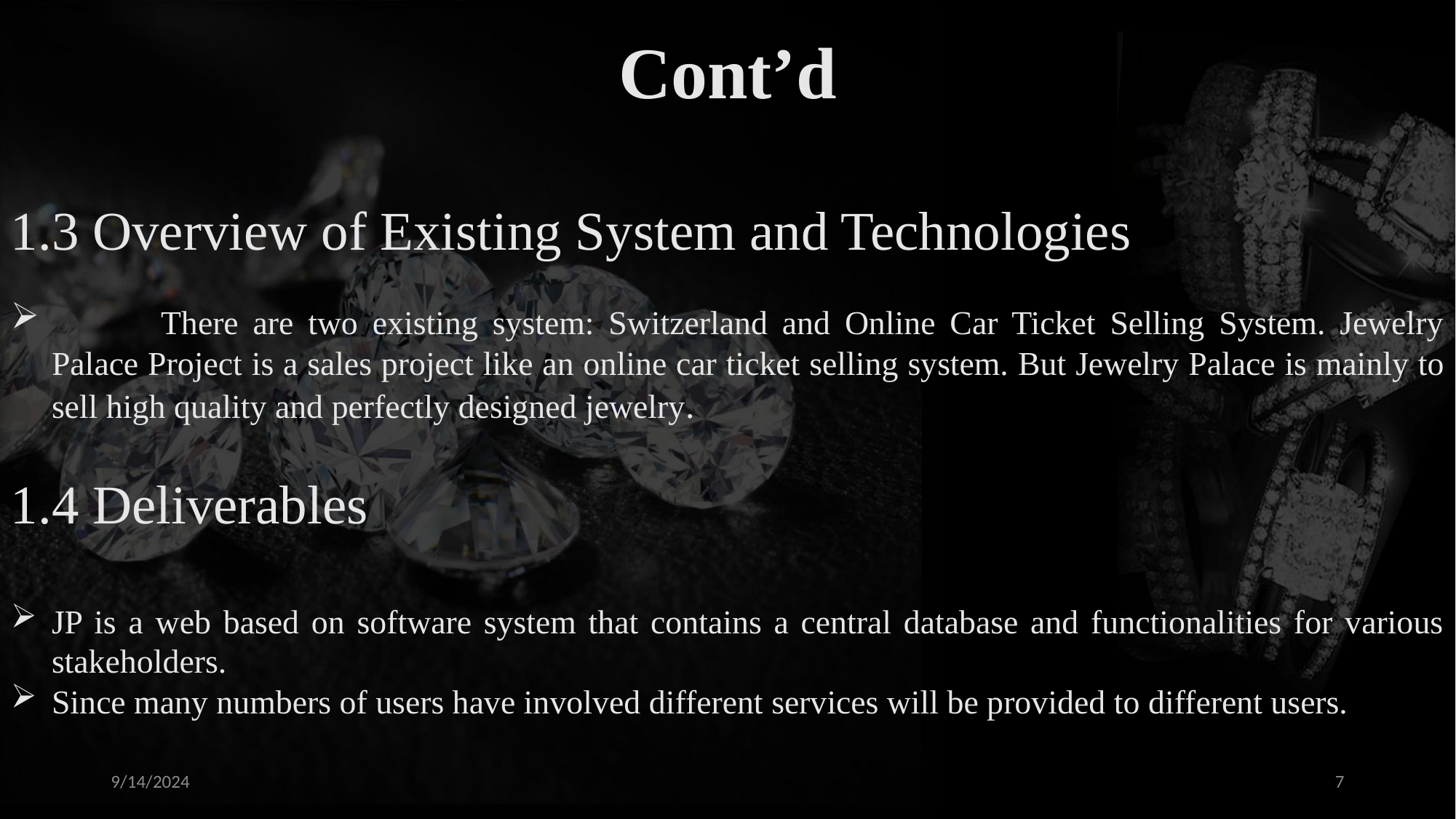

Cont’d
1.3 Overview of Existing System and Technologies

	There are two existing system: Switzerland and Online Car Ticket Selling System. Jewelry Palace Project is a sales project like an online car ticket selling system. But Jewelry Palace is mainly to sell high quality and perfectly designed jewelry.

1.4 Deliverables

JP is a web based on software system that contains a central database and functionalities for various stakeholders.
Since many numbers of users have involved different services will be provided to different users.

9/14/2024
7